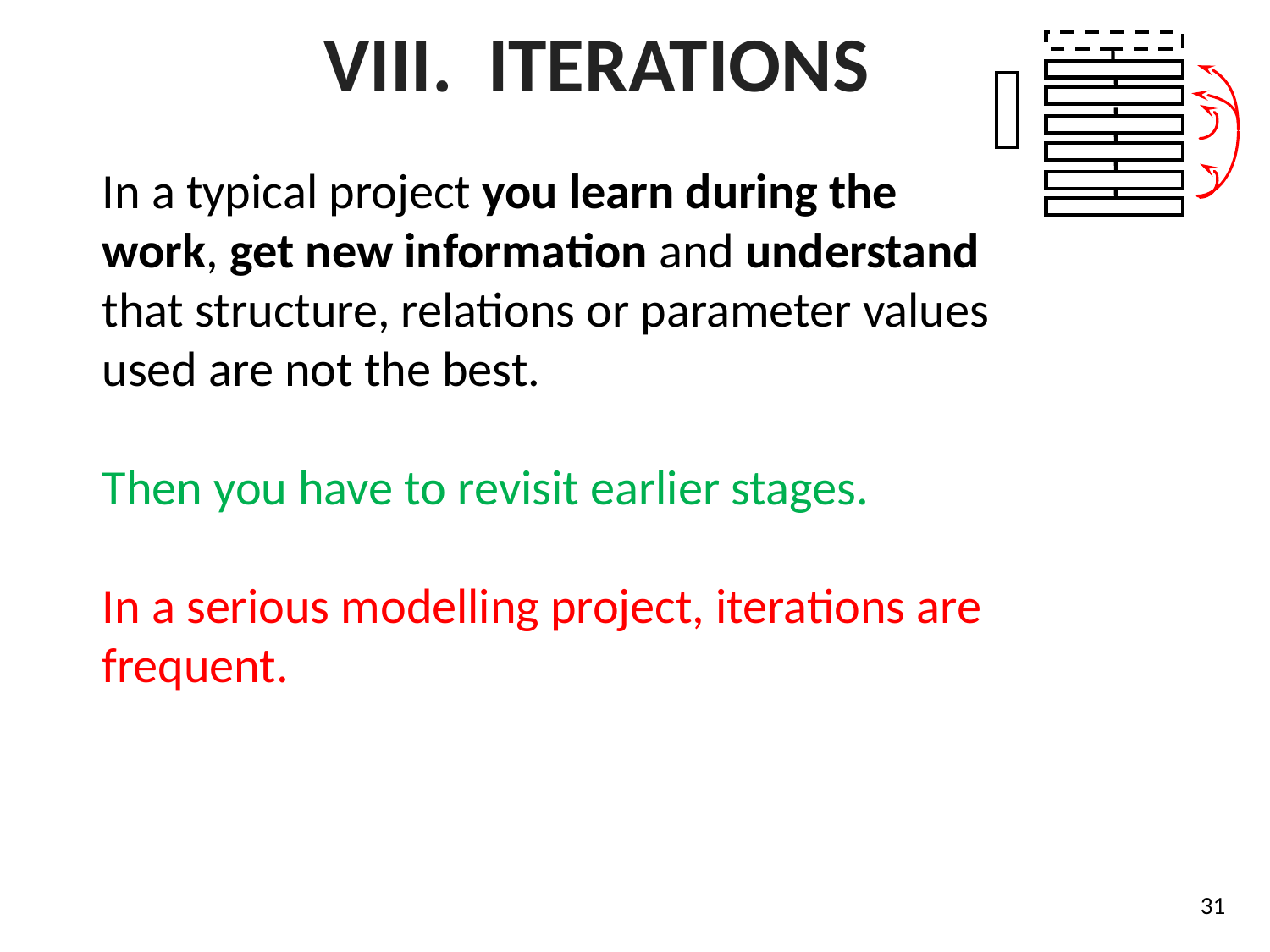

# VIII.  ITERATIONS

In a typical project you learn during the work, get new information and understand that structure, relations or parameter values used are not the best.

Then you have to revisit earlier stages.

In a serious modelling project, iterations are frequent.
31